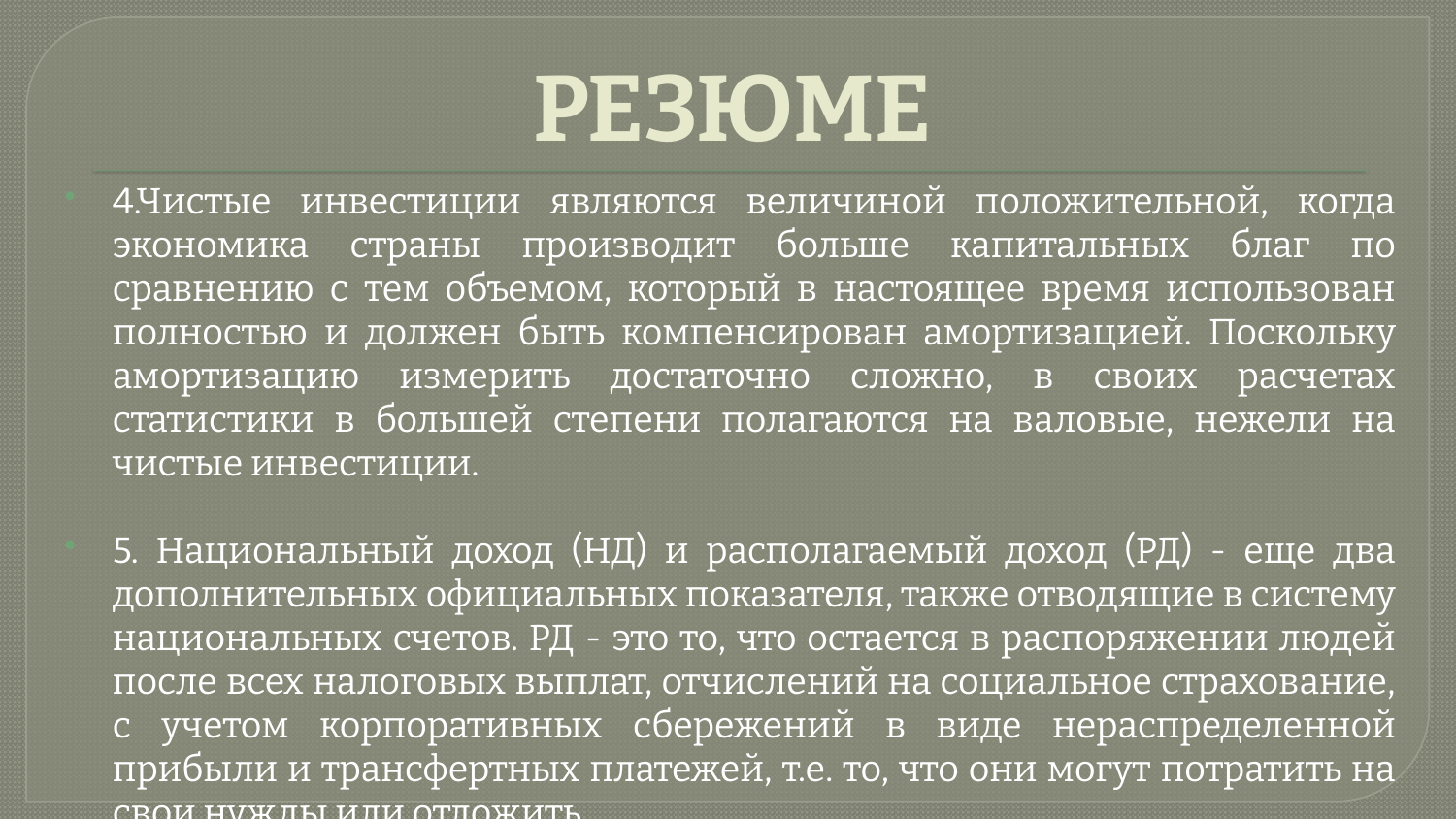

# РЕЗЮМЕ
4.Чистые инвестиции являются величиной положительной, когда экономика страны производит больше капитальных благ по сравнению с тем объемом, который в настоящее время использован полностью и должен быть компенсирован амортизацией. Поскольку амортизацию измерить достаточно сложно, в своих расчетах статистики в большей степени полагаются на валовые, нежели на чистые инвестиции.

5. Национальный доход (НД) и располагаемый доход (РД) - еще два дополнительных официальных показателя, также отводящие в систему национальных счетов. РД - это то, что остается в распоряжении людей после всех налоговых выплат, отчислений на социальное страхование, с учетом корпоративных сбережений в виде нераспределенной прибыли и трансфертных платежей, т.е. то, что они могут потратить на свои нужды или отложить.